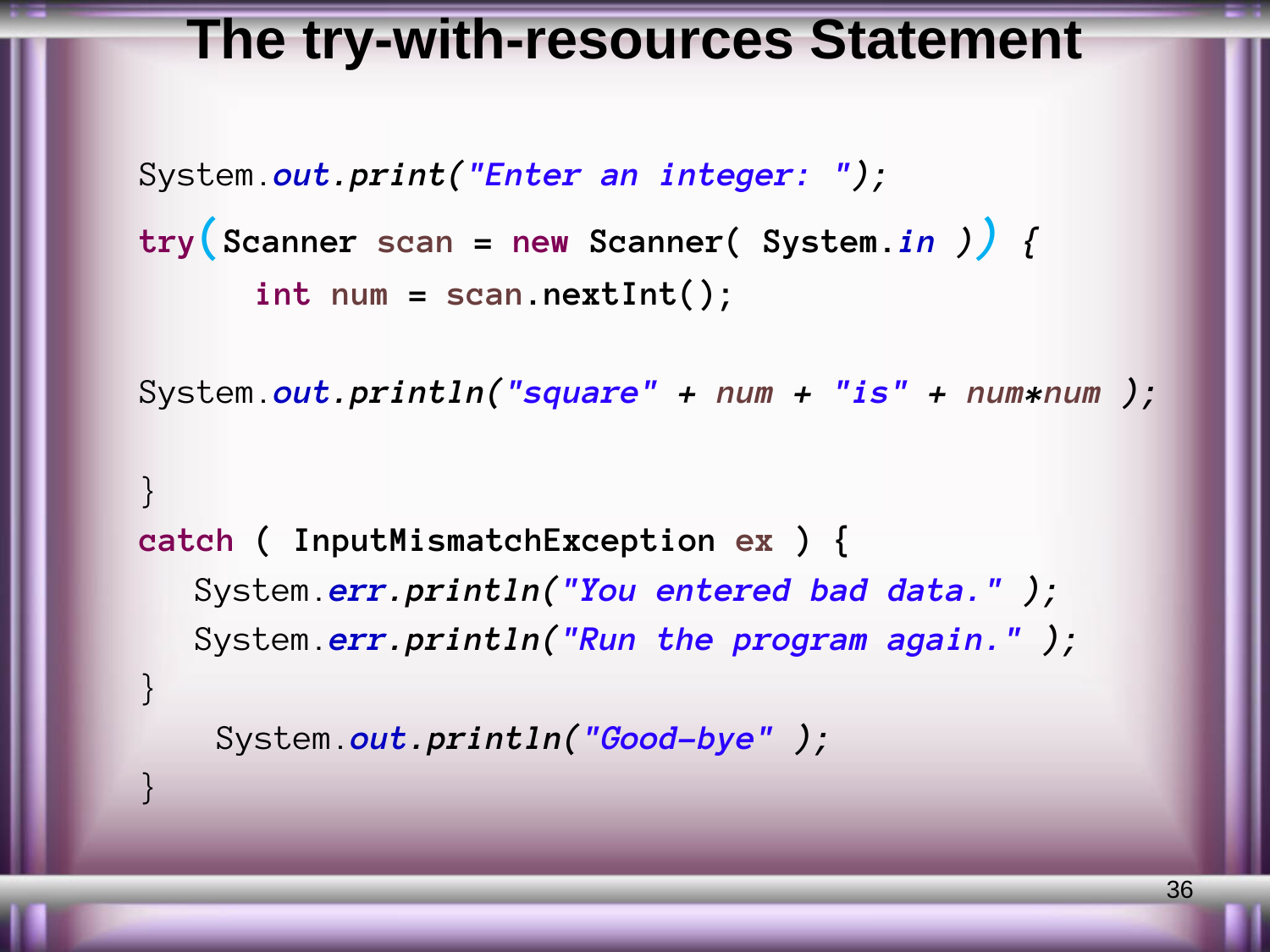

# The try-with-resources Statement

System.out.print("Enter an integer: ");
try(Scanner scan = new Scanner( System.in )) {
      int num = scan.nextInt();

System.out.println("square" + num + "is" + num*num );

}
catch ( InputMismatchException ex ) {
System.err.println("You entered bad data." );
System.err.println("Run the program again." );
}
    System.out.println("Good-bye" );
}

36